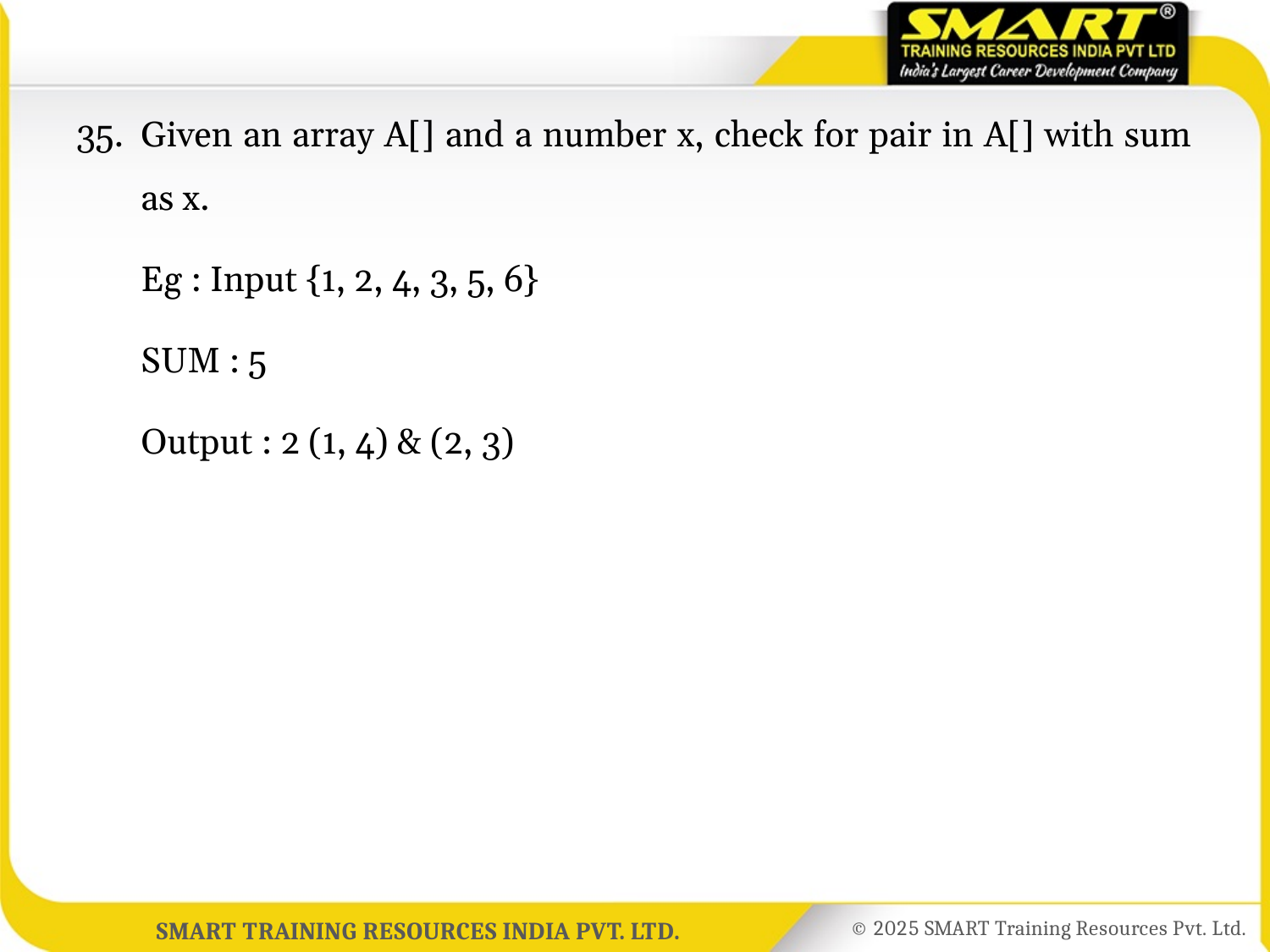

35.	Given an array A[] and a number x, check for pair in A[] with sum as x.
	Eg : Input {1, 2, 4, 3, 5, 6}
	SUM : 5
	Output : 2 (1, 4) & (2, 3)